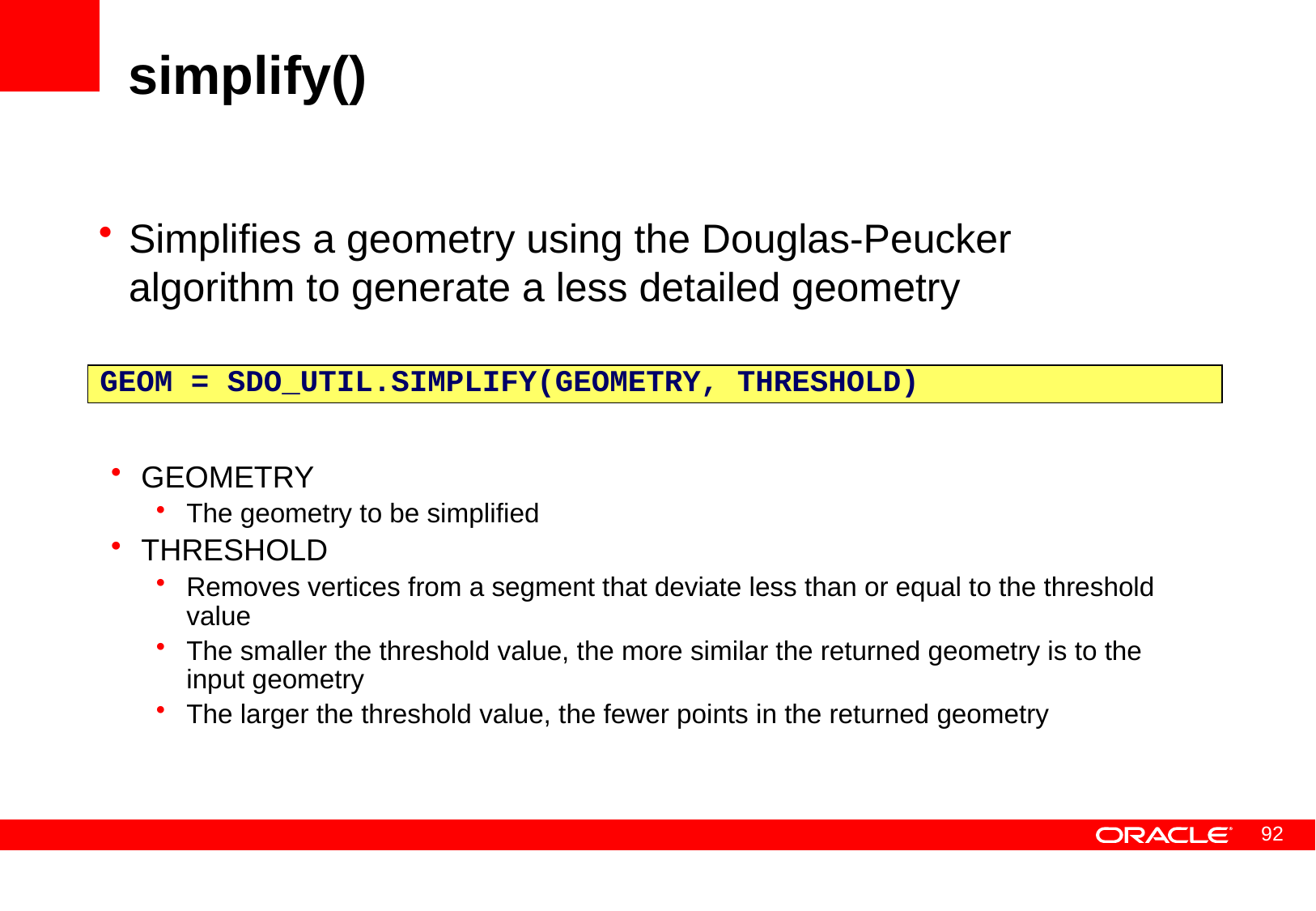

# simplify()
Simplifies a geometry using the Douglas-Peucker algorithm to generate a less detailed geometry

GEOM = SDO_UTIL.SIMPLIFY(GEOMETRY, THRESHOLD)
GEOMETRY
The geometry to be simplified
THRESHOLD
Removes vertices from a segment that deviate less than or equal to the threshold value
The smaller the threshold value, the more similar the returned geometry is to the input geometry
The larger the threshold value, the fewer points in the returned geometry